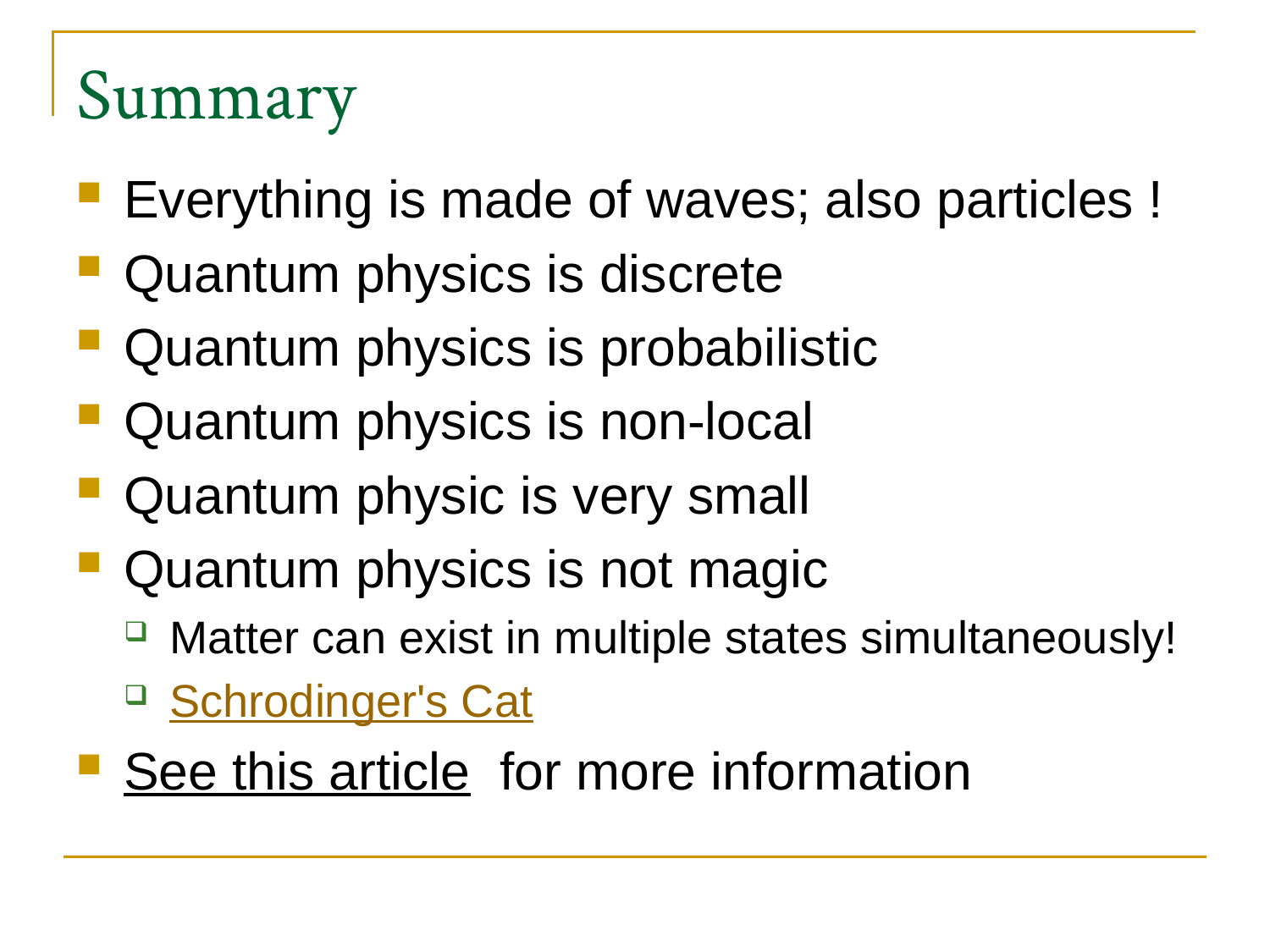

# Summary
Everything is made of waves; also particles !
Quantum physics is discrete
Quantum physics is probabilistic
Quantum physics is non-local
Quantum physic is very small
Quantum physics is not magic
Matter can exist in multiple states simultaneously!
Schrodinger's Cat
See this article  for more information